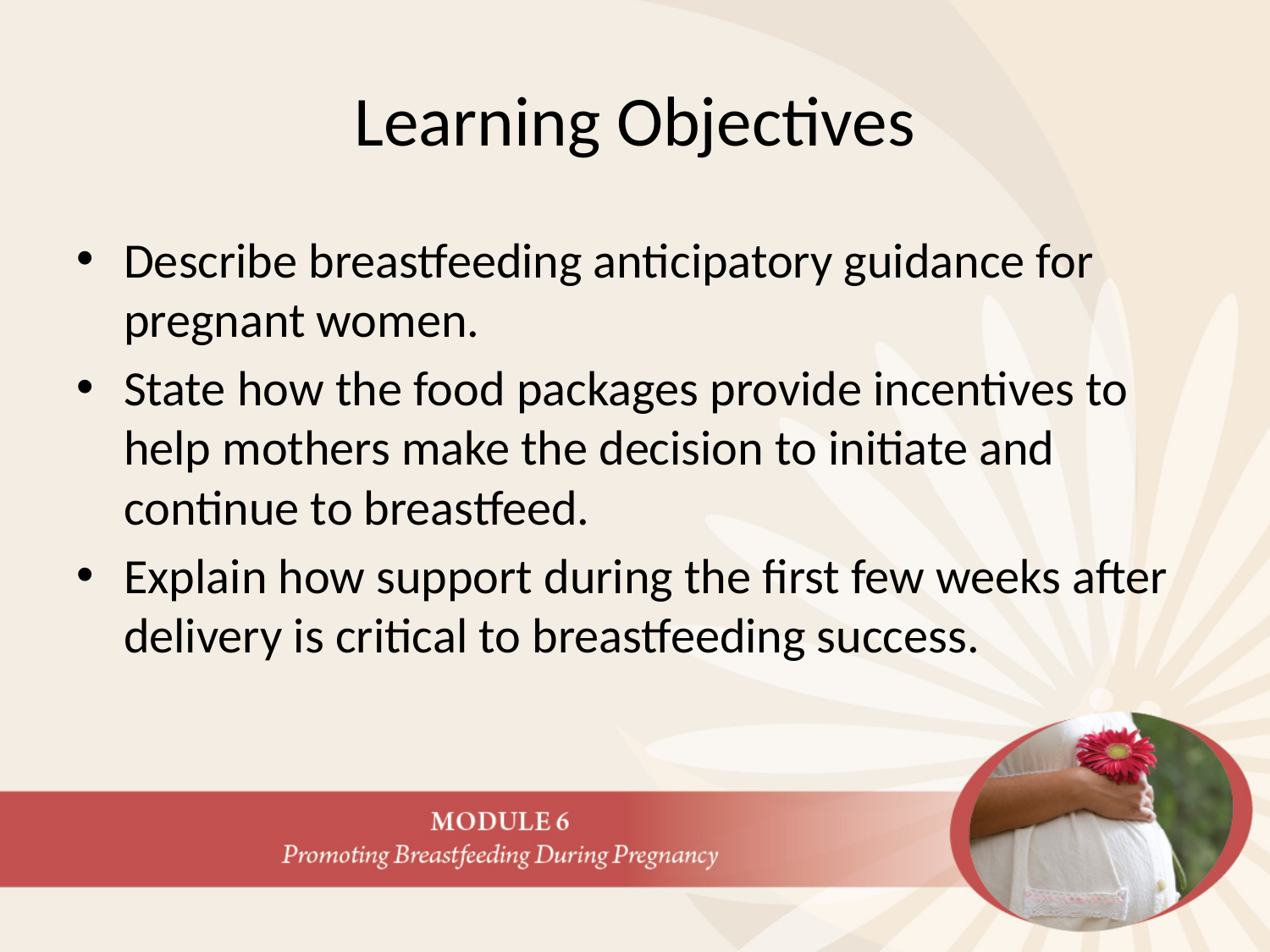

# Learning Objectives
Describe breastfeeding anticipatory guidance for pregnant women.
State how the food packages provide incentives to help mothers make the decision to initiate and continue to breastfeed.
Explain how support during the first few weeks after delivery is critical to breastfeeding success.